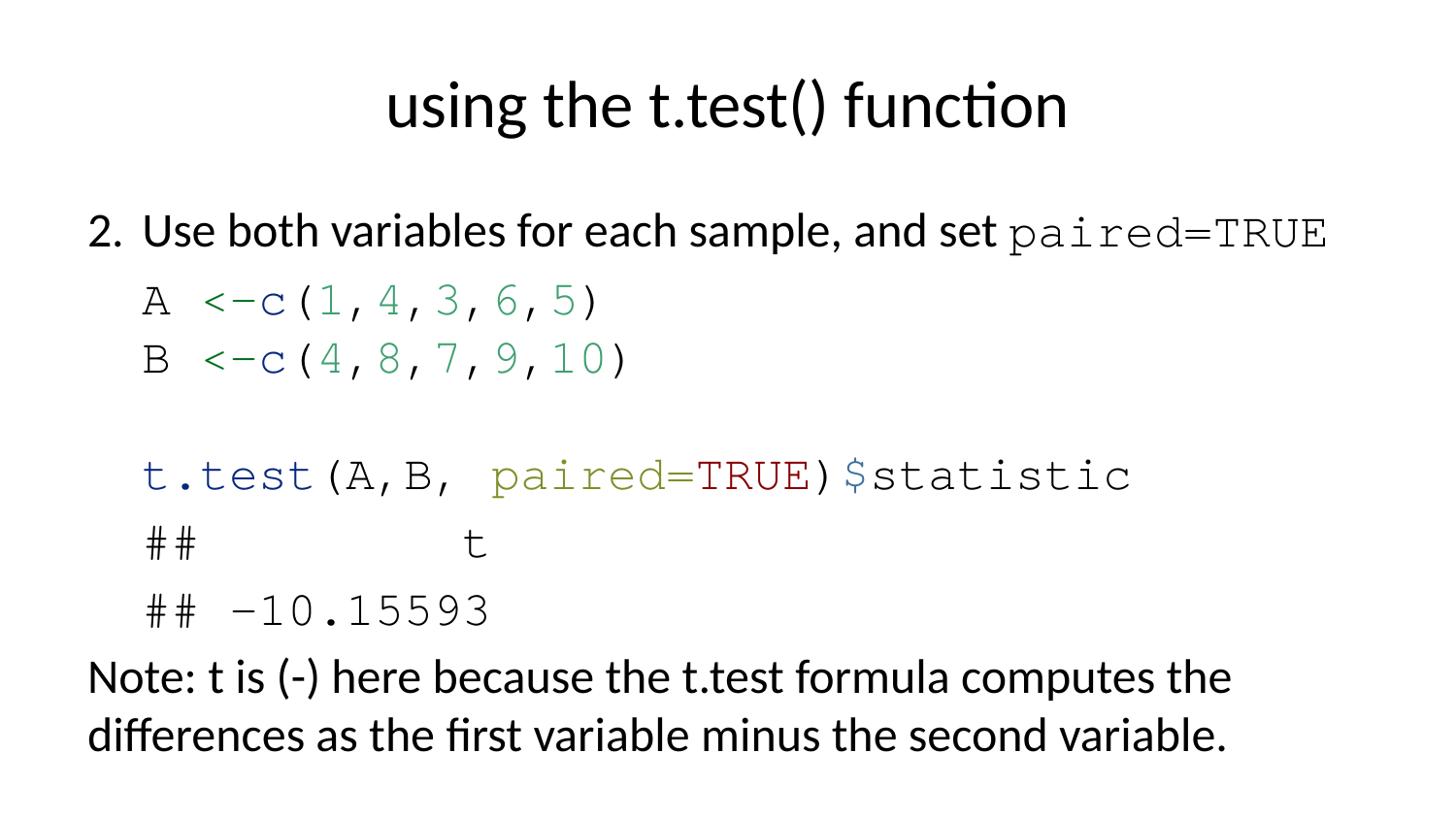

# using the t.test() function
Use both variables for each sample, and set paired=TRUE
A <-c(1,4,3,6,5)
B <-c(4,8,7,9,10)
t.test(A,B, paired=TRUE)$statistic
##         t
## -10.15593
Note: t is (-) here because the t.test formula computes the differences as the first variable minus the second variable.